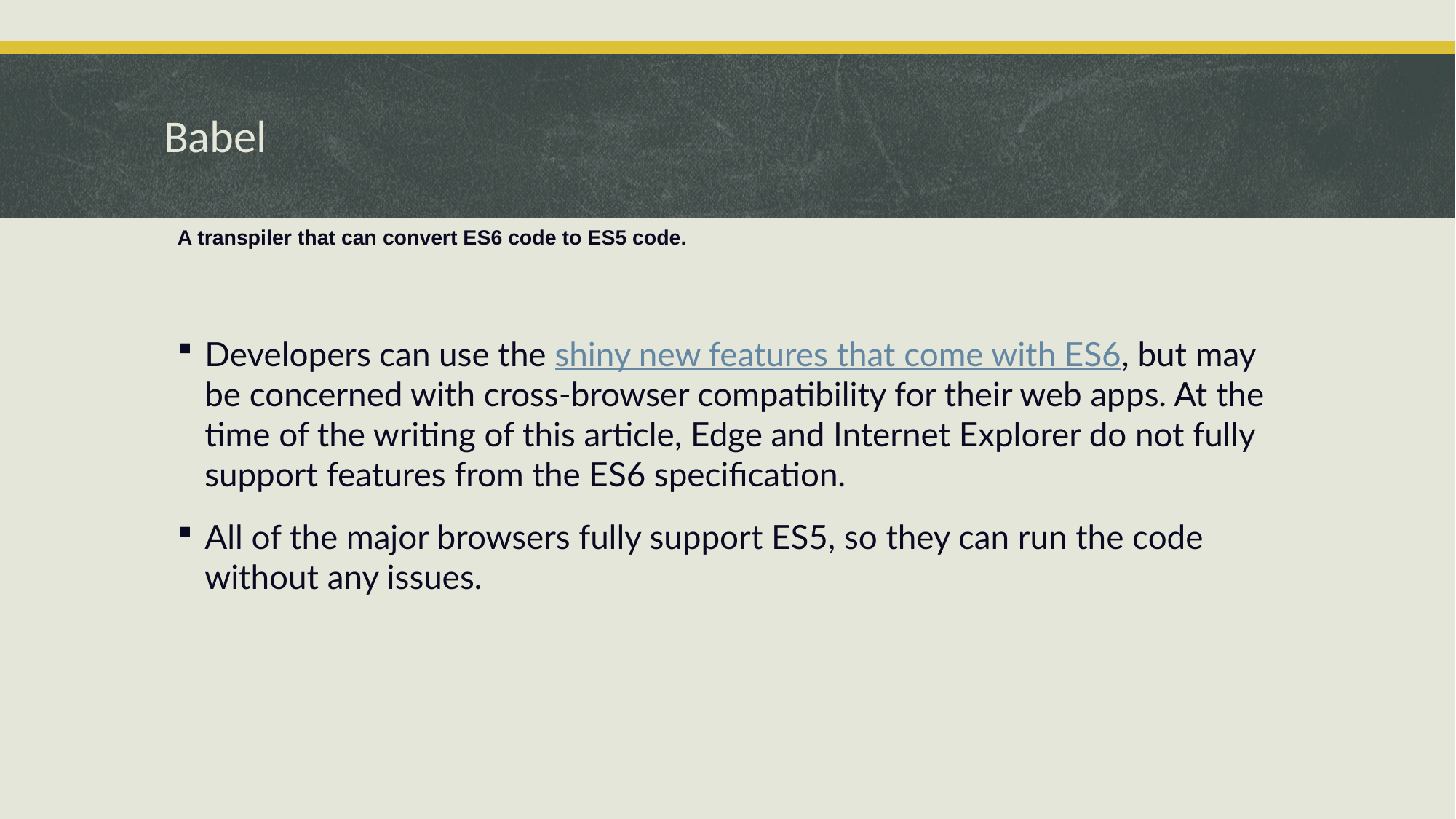

# Babel
A transpiler that can convert ES6 code to ES5 code.

Developers can use the shiny new features that come with ES6, but may be concerned with cross-browser compatibility for their web apps. At the time of the writing of this article, Edge and Internet Explorer do not fully support features from the ES6 specification.
All of the major browsers fully support ES5, so they can run the code without any issues.